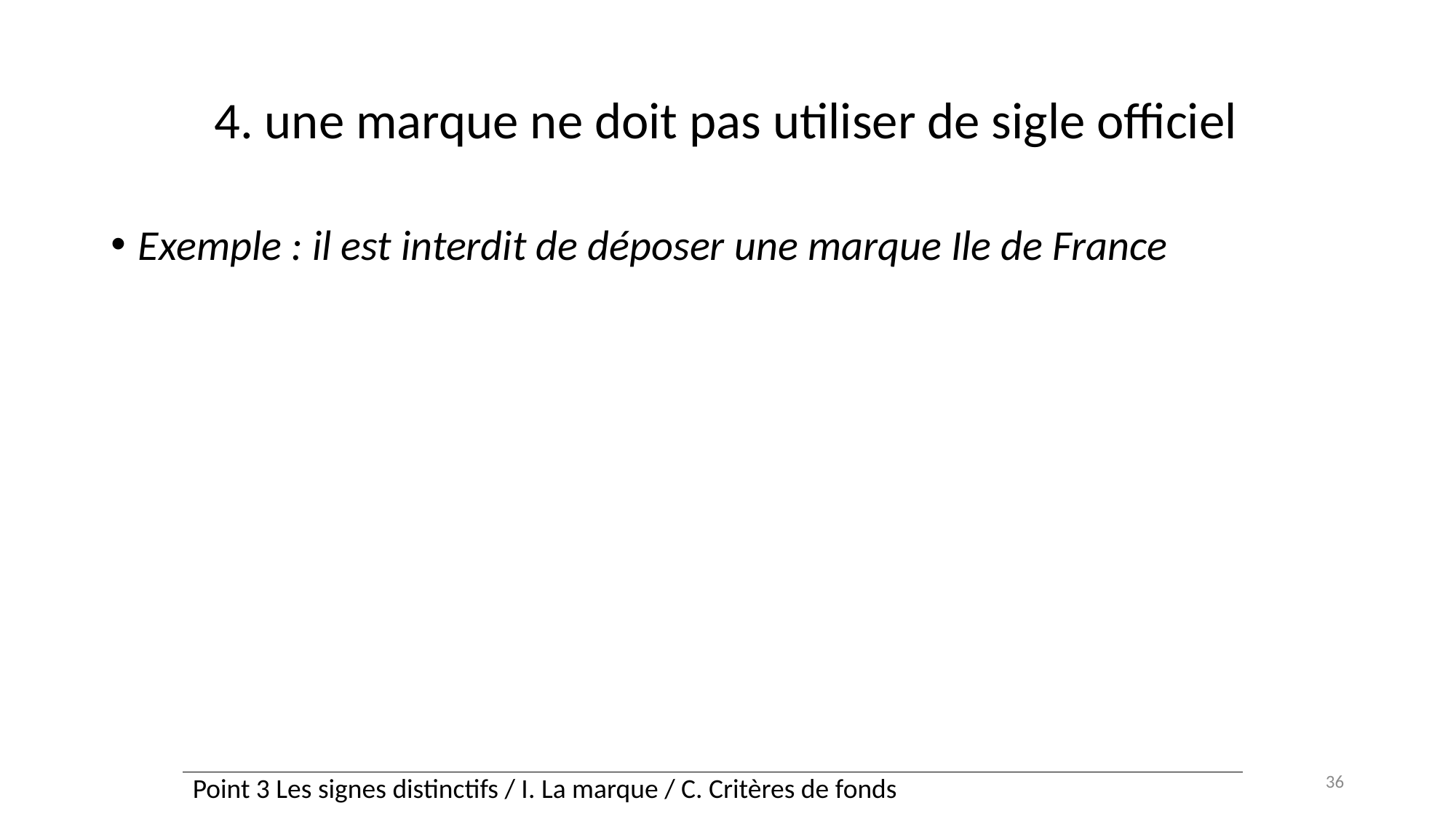

# 4. une marque ne doit pas utiliser de sigle officiel
Exemple : il est interdit de déposer une marque Ile de France
36
| Point 3 Les signes distinctifs / I. La marque / C. Critères de fonds |
| --- |